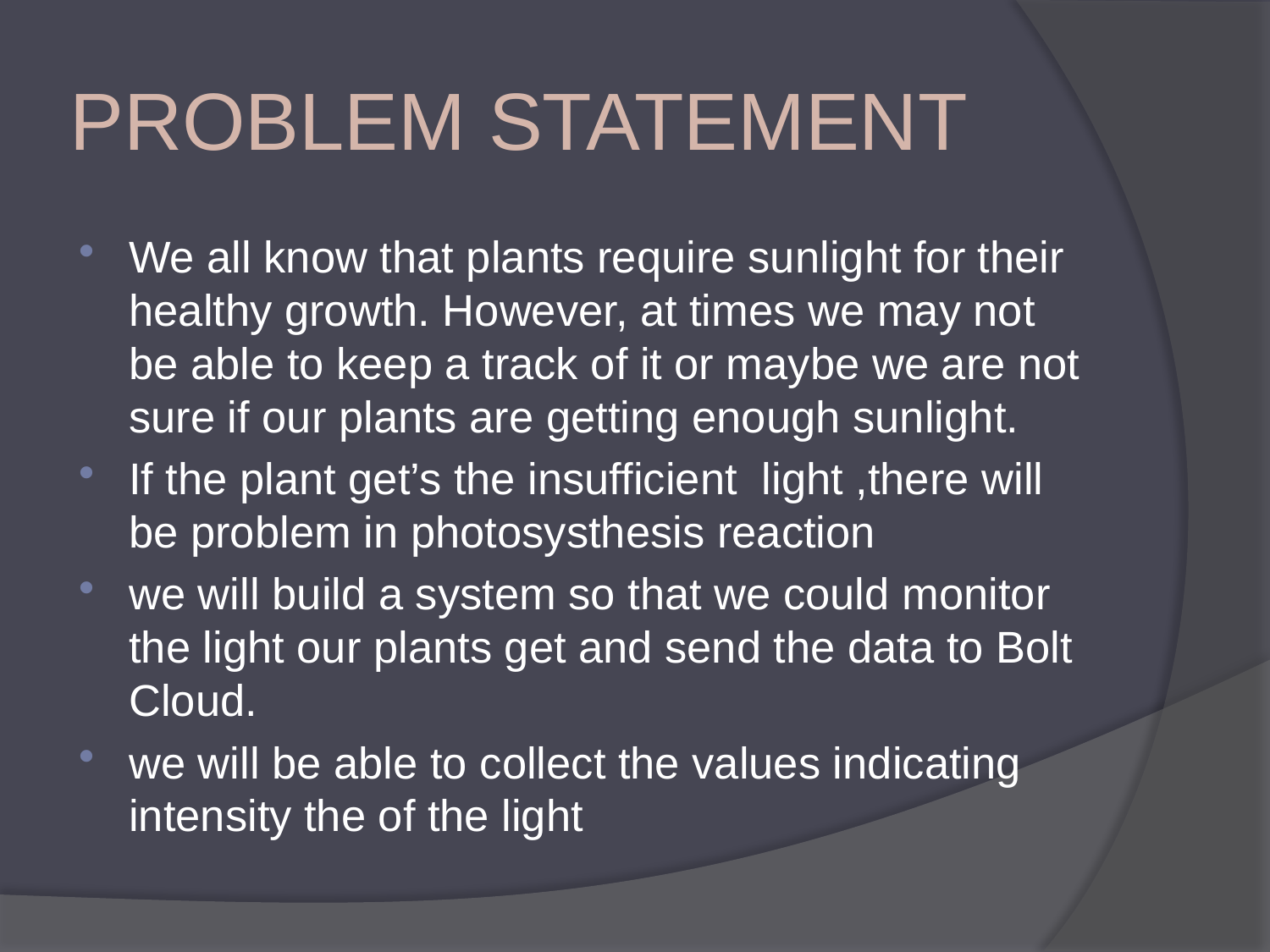

# PROBLEM STATEMENT
We all know that plants require sunlight for their healthy growth. However, at times we may not be able to keep a track of it or maybe we are not sure if our plants are getting enough sunlight.
If the plant get’s the insufficient  light ,there will be problem in photosysthesis reaction
we will build a system so that we could monitor the light our plants get and send the data to Bolt Cloud.
we will be able to collect the values indicating intensity the of the light